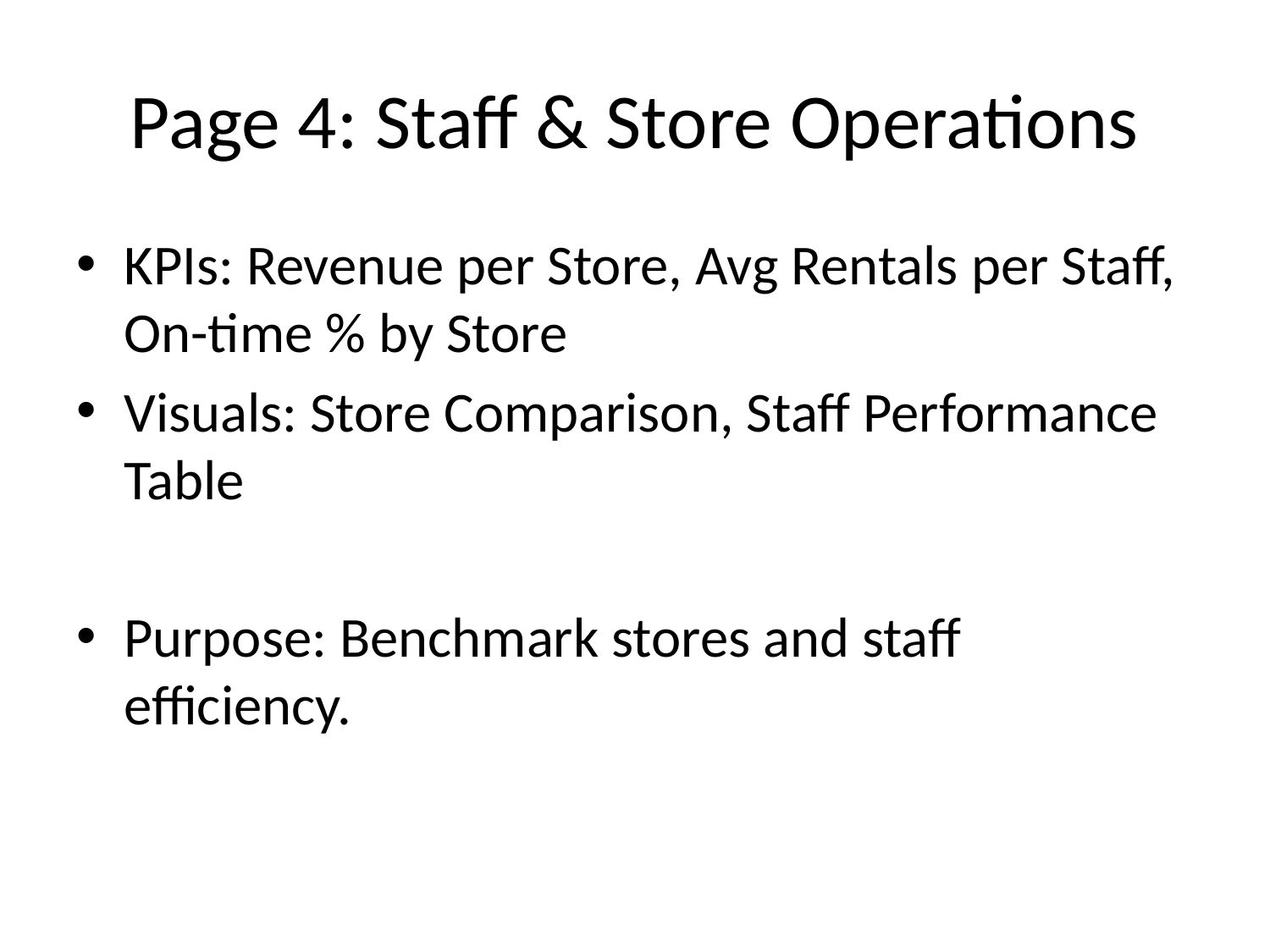

# Page 4: Staff & Store Operations
KPIs: Revenue per Store, Avg Rentals per Staff, On-time % by Store
Visuals: Store Comparison, Staff Performance Table

Purpose: Benchmark stores and staff efficiency.